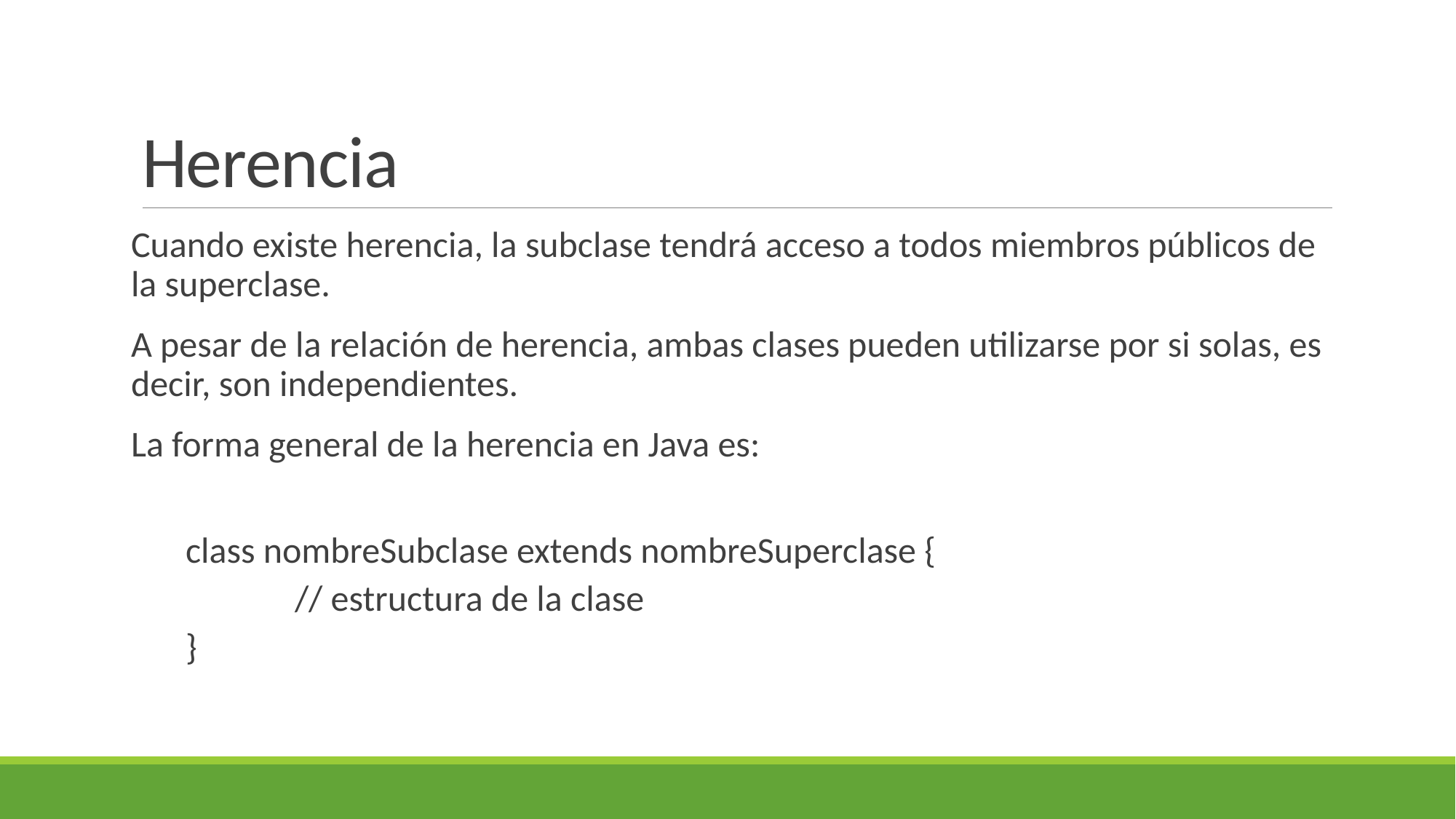

# Herencia
Cuando existe herencia, la subclase tendrá acceso a todos miembros públicos de la superclase.
A pesar de la relación de herencia, ambas clases pueden utilizarse por si solas, es decir, son independientes.
La forma general de la herencia en Java es:

class nombreSubclase extends nombreSuperclase {
	// estructura de la clase
}